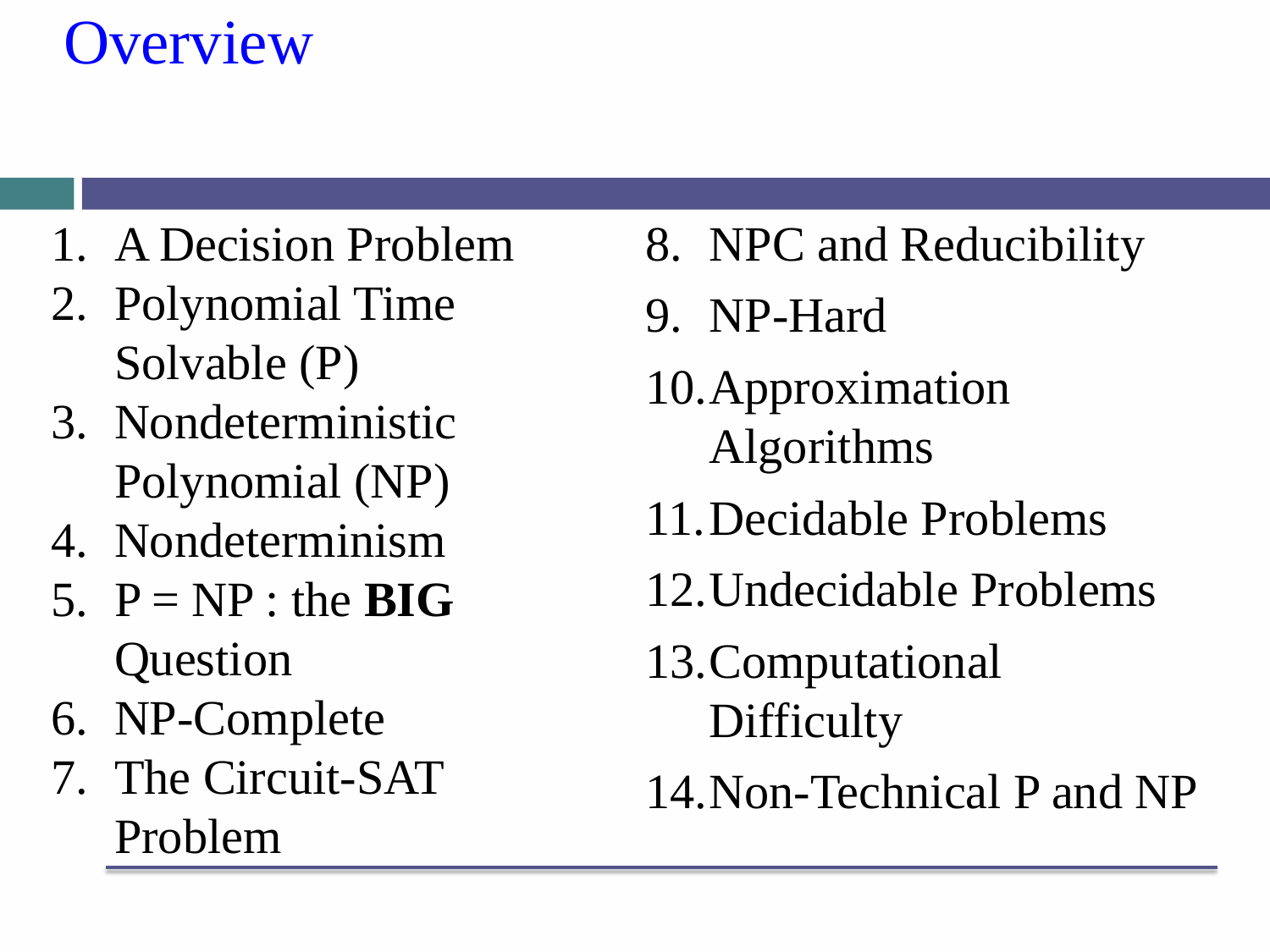

# Overview
A Decision Problem
Polynomial Time Solvable (P)
Nondeterministic Polynomial (NP)
Nondeterminism
P = NP : the BIG Question
NP-Complete
The Circuit-SAT Problem
NPC and Reducibility
NP-Hard
Approximation Algorithms
Decidable Problems
Undecidable Problems
Computational Difficulty
Non-Technical P and NP